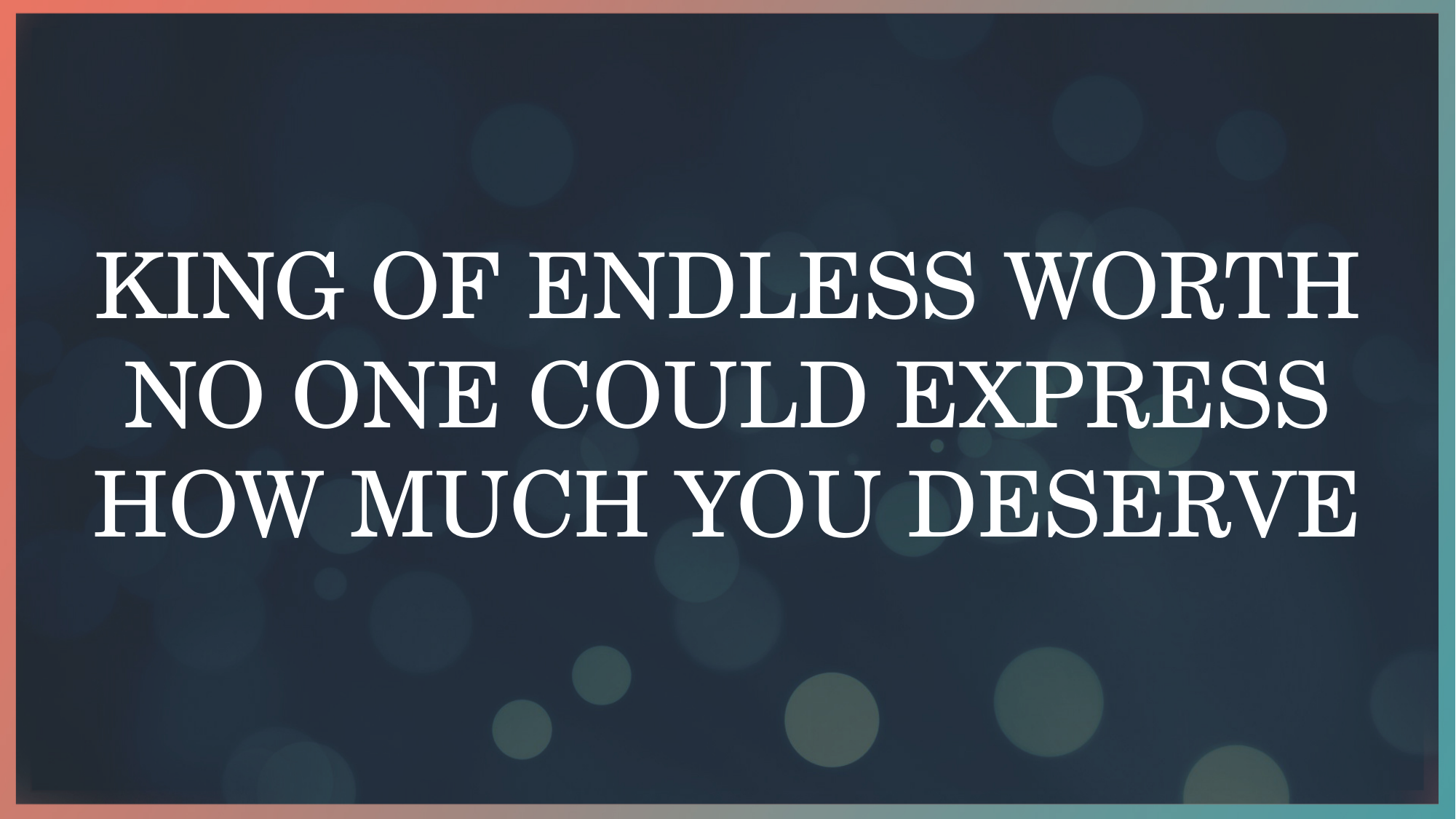

KING OF ENDLESS WORTH NO ONE COULD EXPRESS
HOW MUCH YOU DESERVE